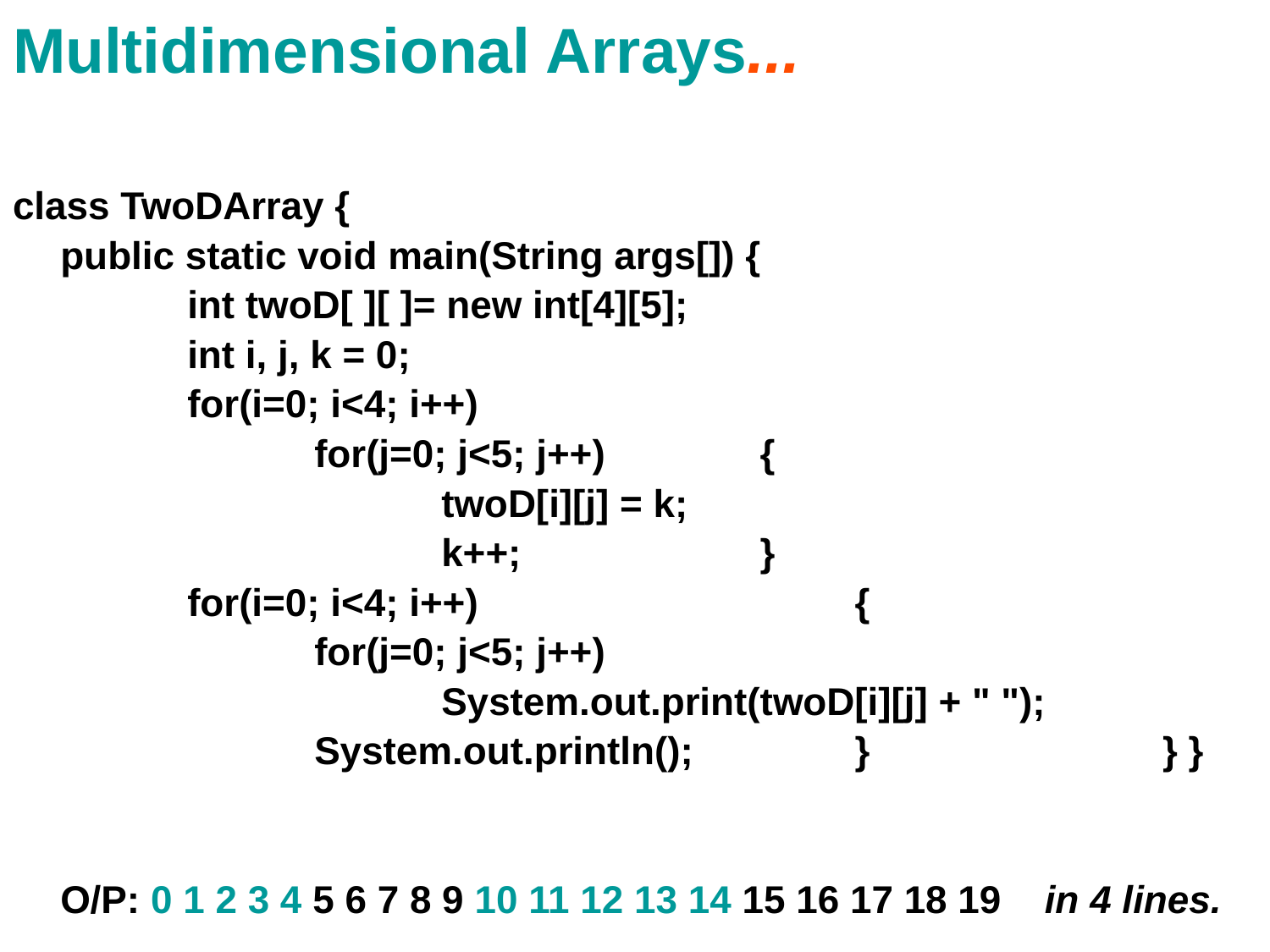

# Multidimensional Arrays...
class TwoDArray {
	public static void main(String args[]) {
		int twoD[ ][ ]= new int[4][5];
		int i, j, k = 0;
		for(i=0; i<4; i++)
			for(j=0; j<5; j++) 	      {
				twoD[i][j] = k;
				k++; 		      }
		for(i=0; i<4; i++) 			   {
			for(j=0; j<5; j++)
				System.out.print(twoD[i][j] + " ");
			System.out.println(); 	   } 		        } }

	O/P: 0 1 2 3 4 5 6 7 8 9 10 11 12 13 14 15 16 17 18 19    in 4 lines.